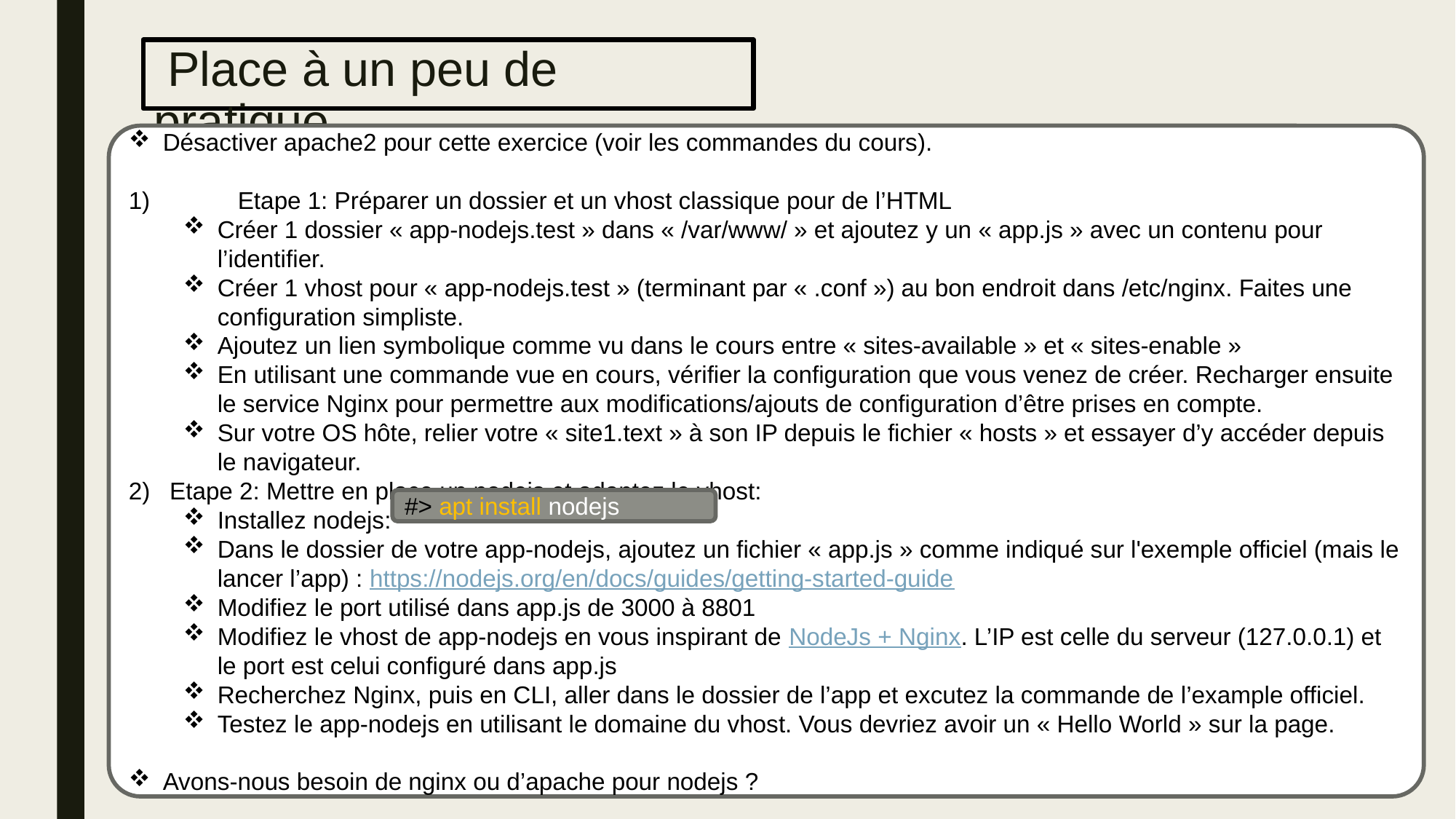

# Place à un peu de pratique
Désactiver apache2 pour cette exercice (voir les commandes du cours).

1)	Etape 1: Préparer un dossier et un vhost classique pour de l’HTML
Créer 1 dossier « app-nodejs.test » dans « /var/www/ » et ajoutez y un « app.js » avec un contenu pour l’identifier.
Créer 1 vhost pour « app-nodejs.test » (terminant par « .conf ») au bon endroit dans /etc/nginx. Faites une configuration simpliste.
Ajoutez un lien symbolique comme vu dans le cours entre « sites-available » et « sites-enable »
En utilisant une commande vue en cours, vérifier la configuration que vous venez de créer. Recharger ensuite le service Nginx pour permettre aux modifications/ajouts de configuration d’être prises en compte.
Sur votre OS hôte, relier votre « site1.text » à son IP depuis le fichier « hosts » et essayer d’y accéder depuis le navigateur.
Etape 2: Mettre en place un nodejs et adaptez le vhost:
Installez nodejs:
Dans le dossier de votre app-nodejs, ajoutez un fichier « app.js » comme indiqué sur l'exemple officiel (mais le lancer l’app) : https://nodejs.org/en/docs/guides/getting-started-guide
Modifiez le port utilisé dans app.js de 3000 à 8801
Modifiez le vhost de app-nodejs en vous inspirant de NodeJs + Nginx. L’IP est celle du serveur (127.0.0.1) et le port est celui configuré dans app.js
Recherchez Nginx, puis en CLI, aller dans le dossier de l’app et excutez la commande de l’example officiel.
Testez le app-nodejs en utilisant le domaine du vhost. Vous devriez avoir un « Hello World » sur la page.

Avons-nous besoin de nginx ou d’apache pour nodejs ?
#> apt install nodejs